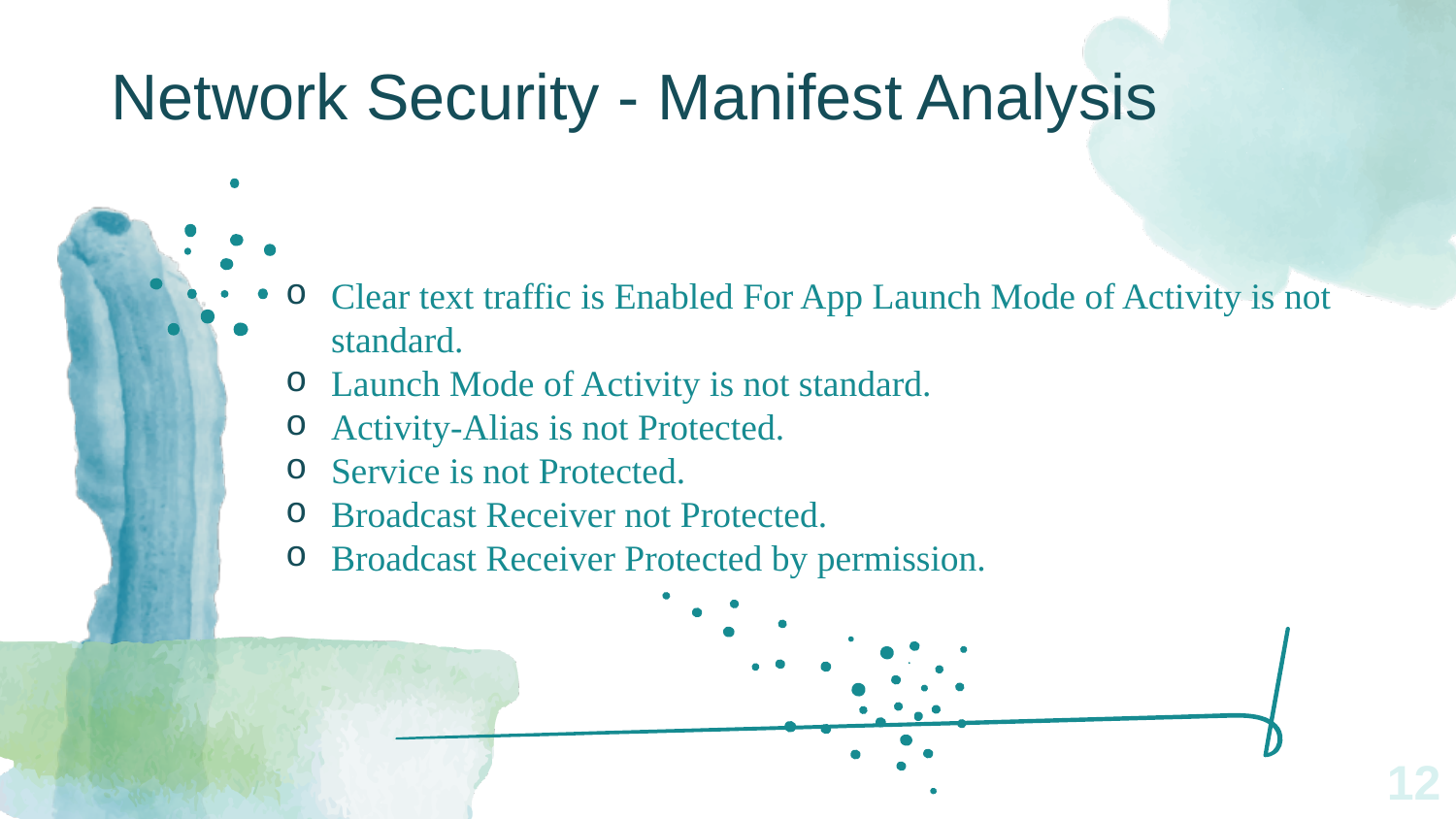

# Network Security - Manifest Analysis

Clear text traffic is Enabled For App Launch Mode of Activity is not standard.
Launch Mode of Activity is not standard.
Activity-Alias is not Protected.
Service is not Protected.
Broadcast Receiver not Protected.
Broadcast Receiver Protected by permission.
12